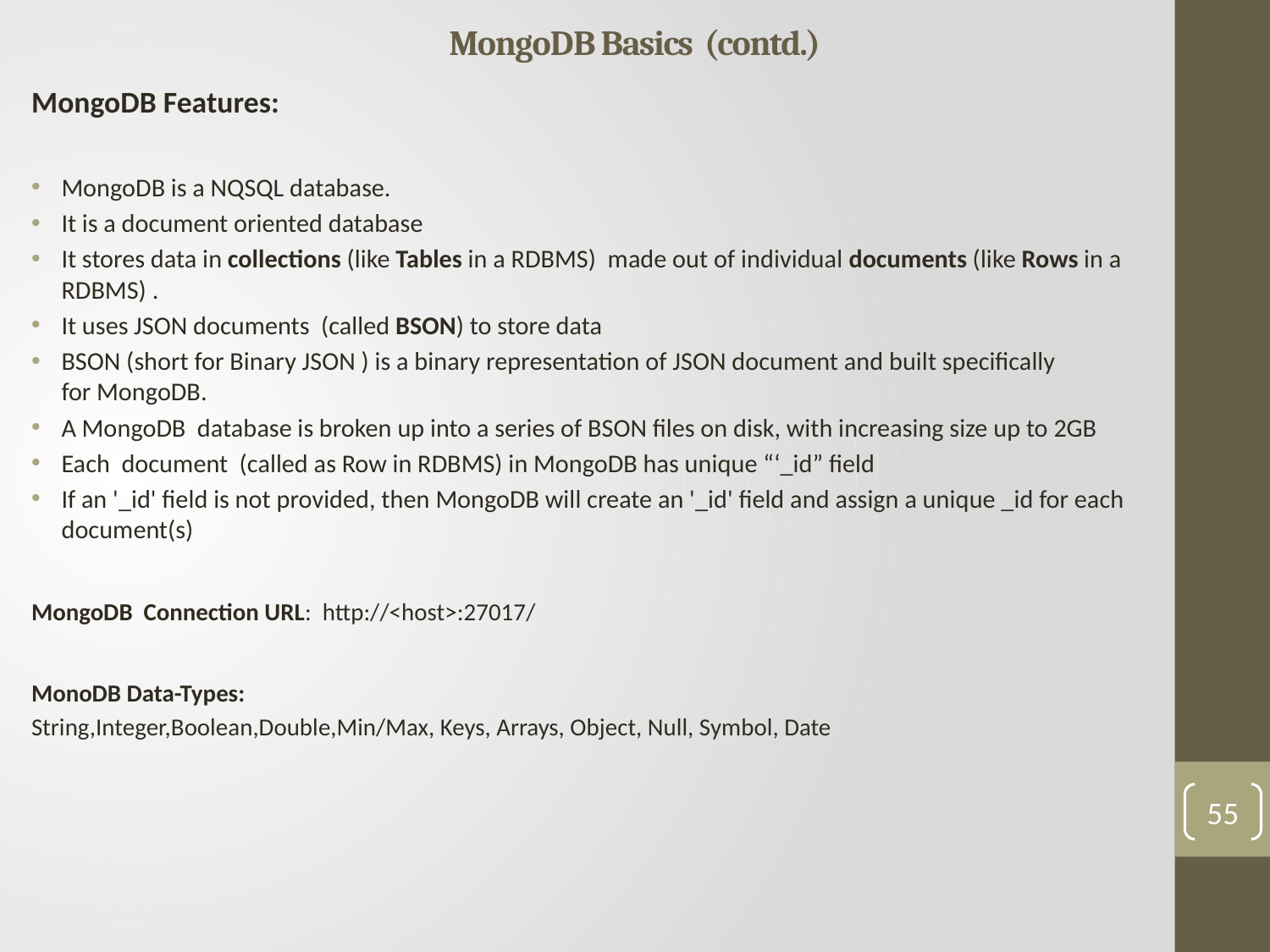

# MongoDB Basics  (contd.)
MongoDB Features:

MongoDB is a NQSQL database.
It is a document oriented database
It stores data in collections (like Tables in a RDBMS)  made out of individual documents (like Rows in a RDBMS) .
It uses JSON documents  (called BSON) to store data
BSON (short for Bin­ary JSON ) is a binary representation of JSON document and built specifically for MongoDB.
A MongoDB  database is broken up into a series of BSON files on disk, with increasing size up to 2GB
Each  document  (called as Row in RDBMS) in MongoDB has unique “‘_id” field
If an '_id' field is not provided, then MongoDB will create an '_id' field and assign a unique _id for each document(s)

MongoDB  Connection URL:  http://<host>:27017/

MonoDB Data-Types:
String,Integer,Boolean,Double,Min/Max, Keys, Arrays, Object, Null, Symbol, Date

55